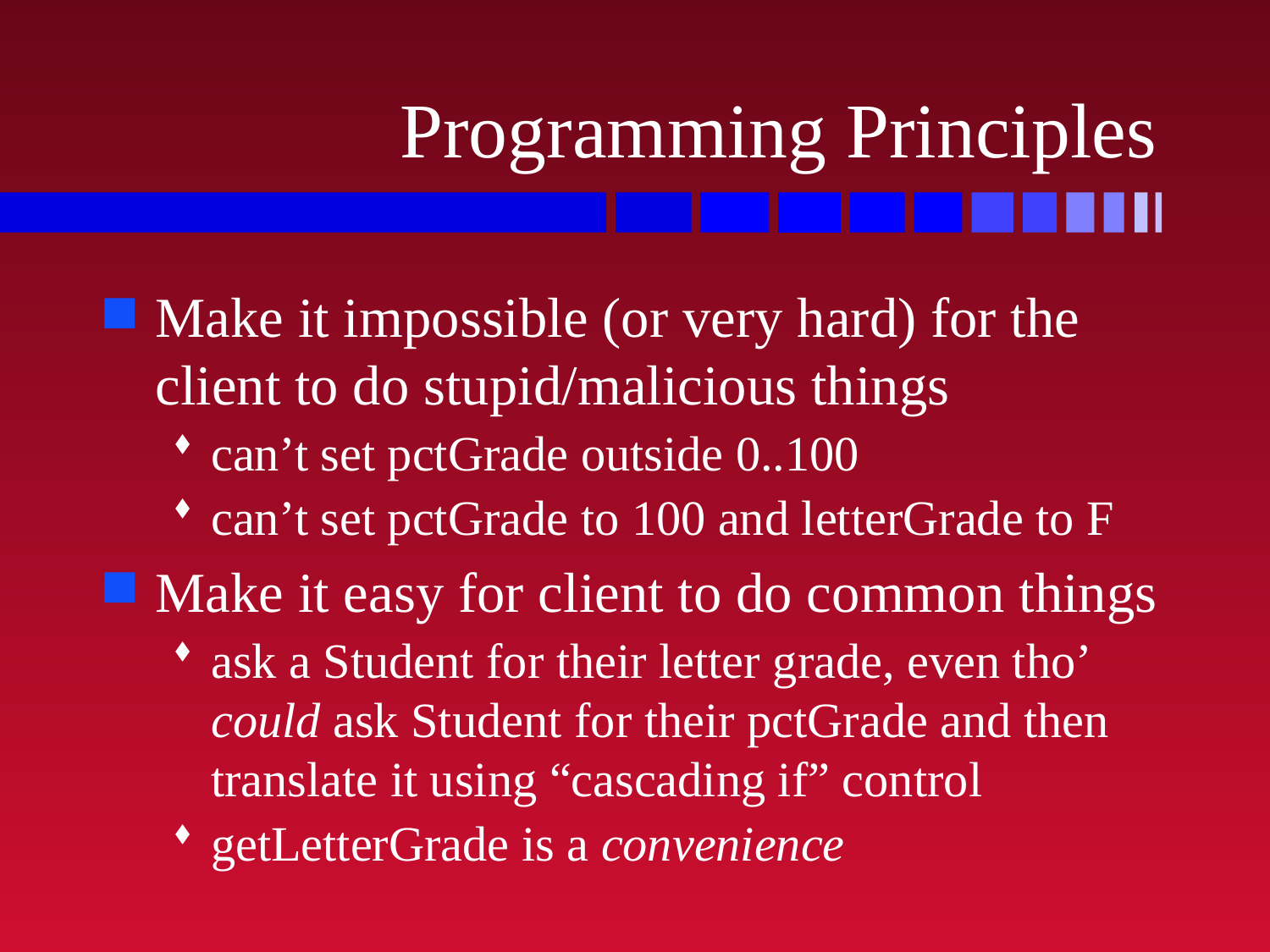

# Programming Principles
Make it impossible (or very hard) for the client to do stupid/malicious things
can’t set pctGrade outside 0..100
can’t set pctGrade to 100 and letterGrade to F
Make it easy for client to do common things
ask a Student for their letter grade, even tho’ could ask Student for their pctGrade and then translate it using “cascading if” control
getLetterGrade is a convenience